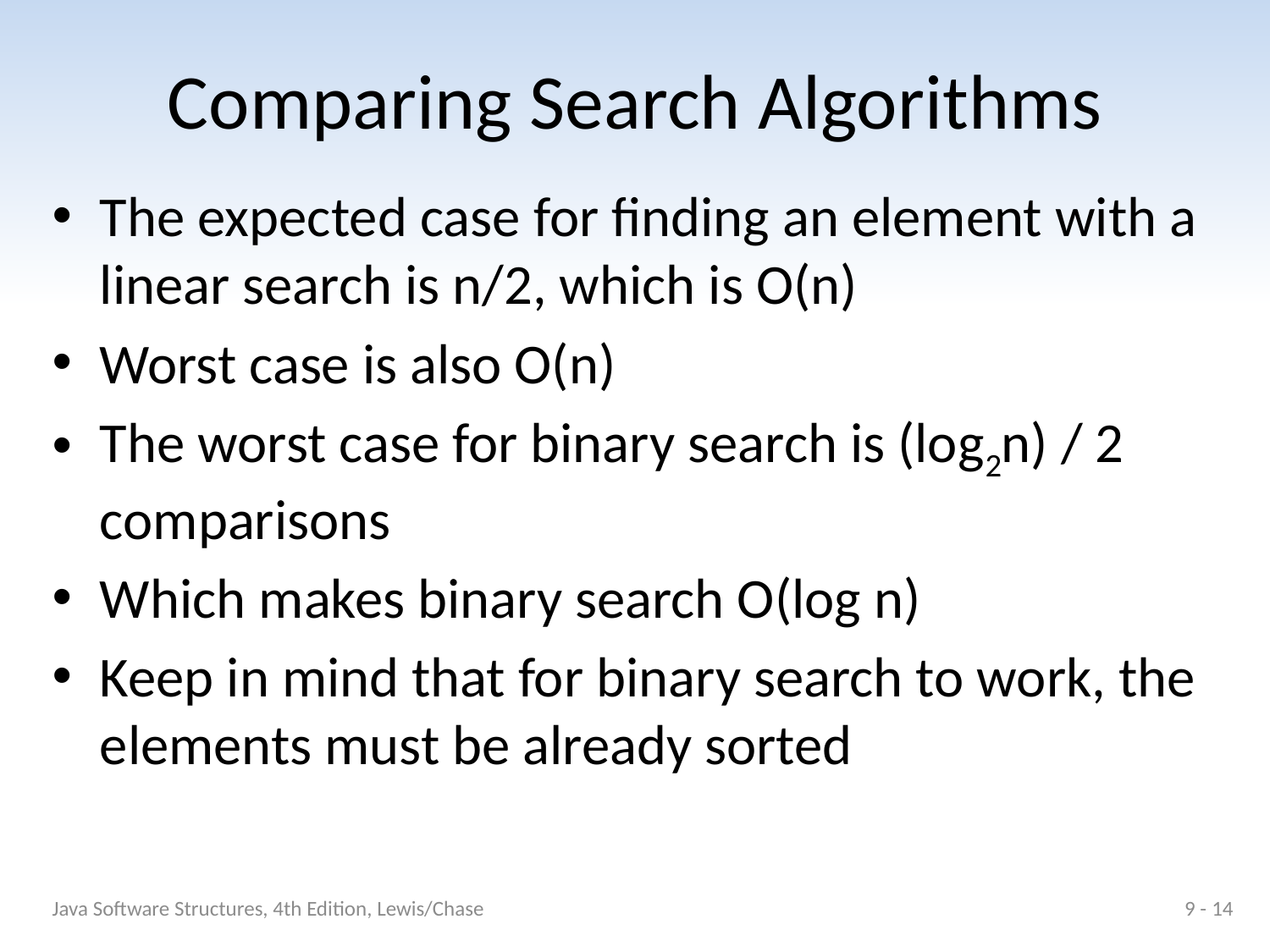

# Comparing Search Algorithms
The expected case for finding an element with a linear search is n/2, which is O(n)
Worst case is also O(n)
The worst case for binary search is (log2n) / 2 comparisons
Which makes binary search O(log n)
Keep in mind that for binary search to work, the elements must be already sorted
Java Software Structures, 4th Edition, Lewis/Chase
9 - 14